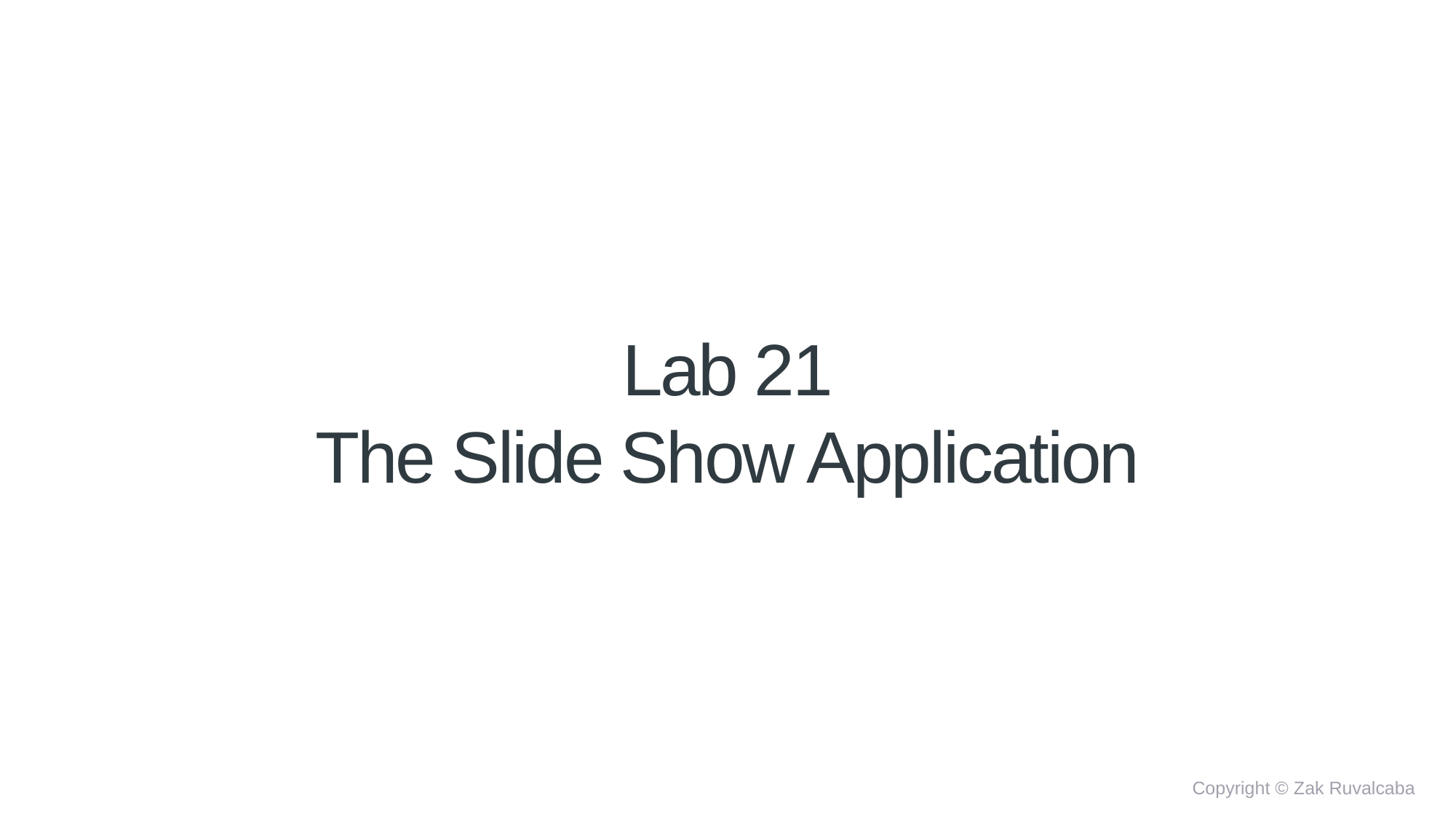

# Lab 21 The Slide Show Application